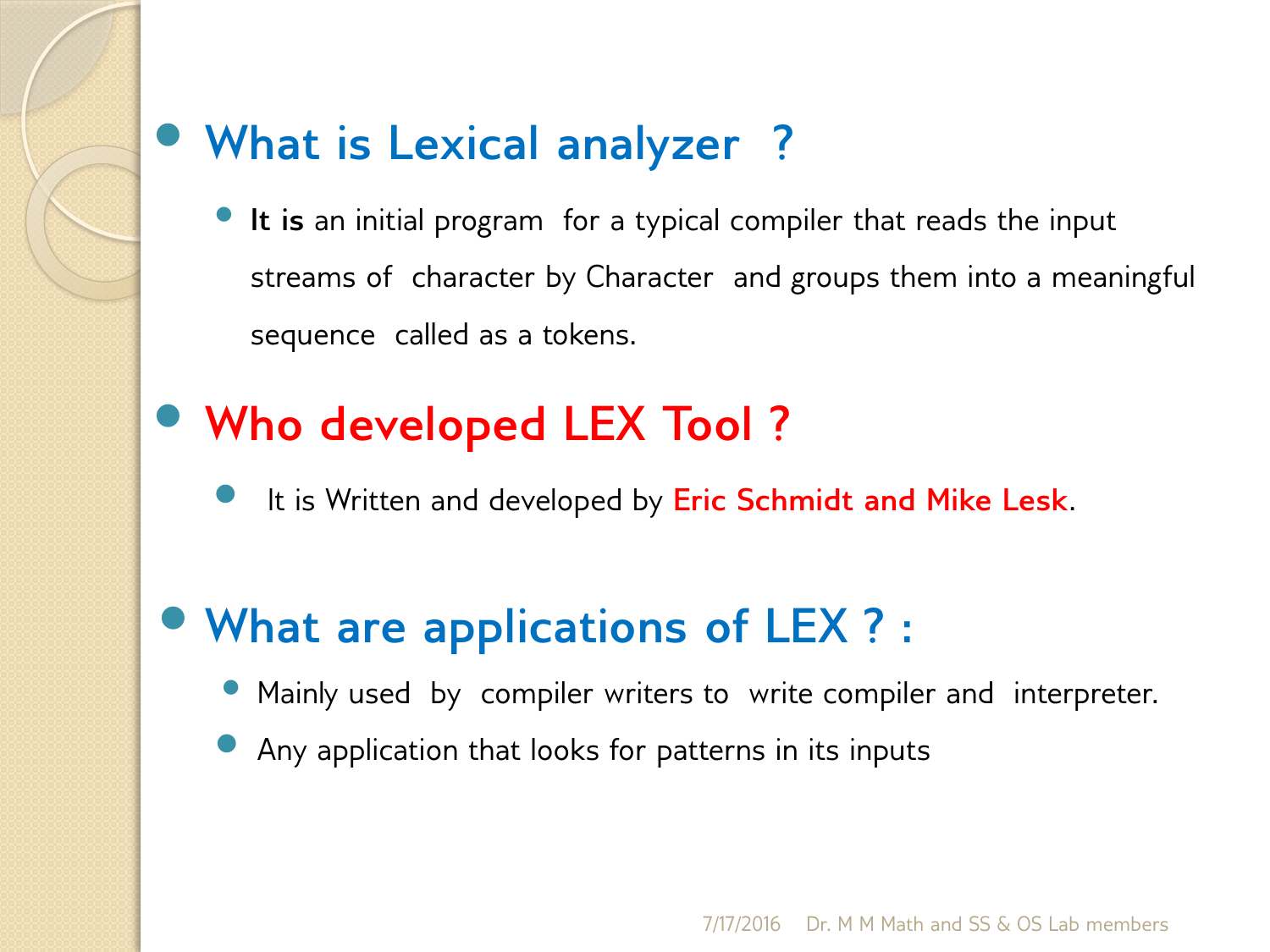

#
What is Lexical analyzer  ?
It is an initial program  for a typical compiler that reads the input streams of  character by Character  and groups them into a meaningful sequence  called as a tokens.
Who developed LEX Tool ?
It is Written and developed by Eric Schmidt and Mike Lesk.

What are applications of LEX ? :
Mainly used  by  compiler writers to  write compiler and  interpreter.
Any application that looks for patterns in its inputs

7/17/2016
Dr. M M Math and SS & OS Lab members
4